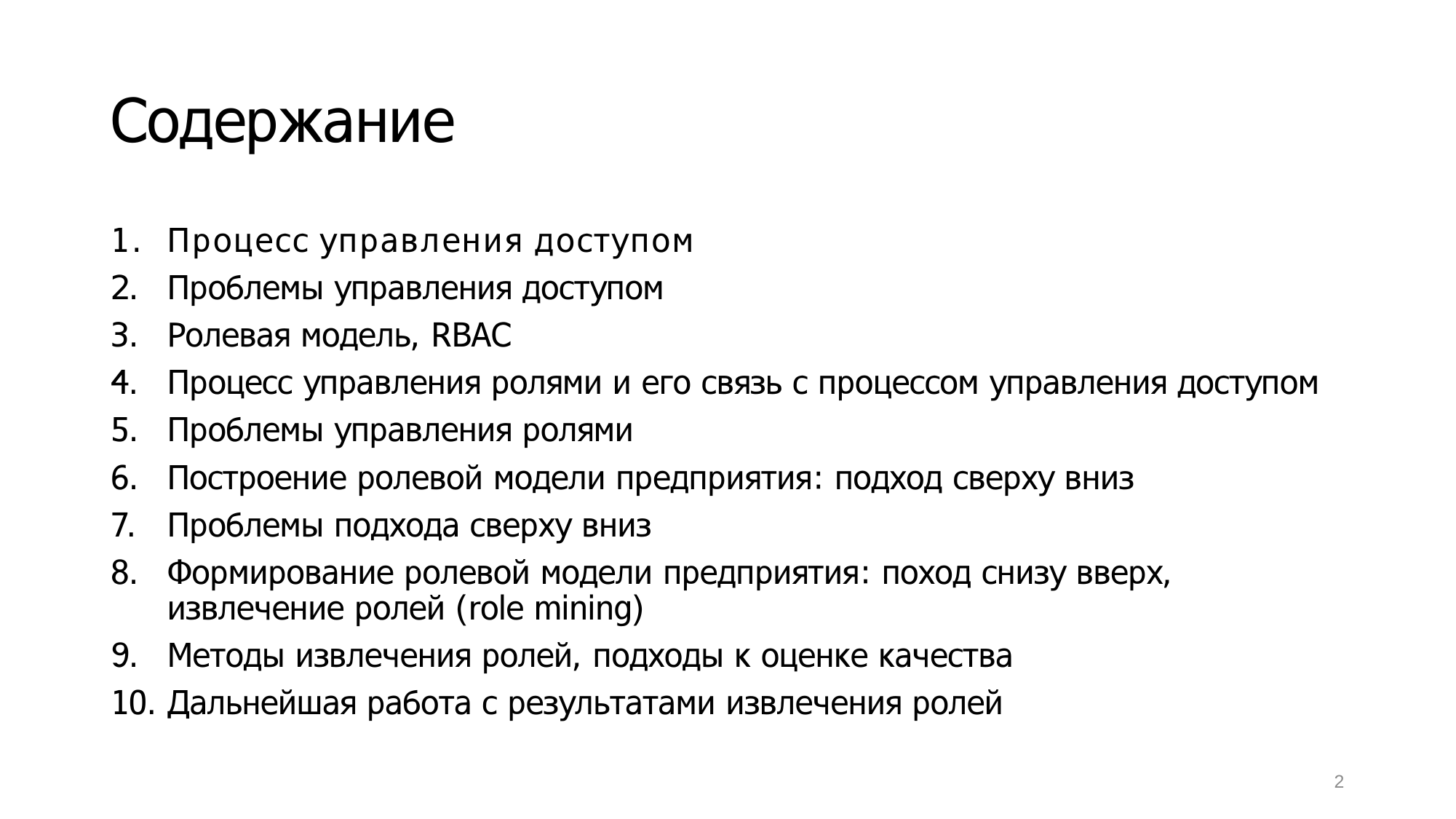

# Содержание
Процесс управления доступом
Проблемы управления доступом
Ролевая модель, RBAC
Процесс управления ролями и его связь с процессом управления доступом
Проблемы управления ролями
Построение ролевой модели предприятия: подход сверху вниз
Проблемы подхода сверху вниз
Формирование ролевой модели предприятия: поход снизу вверх, извлечение ролей (role mining)
Методы извлечения ролей, подходы к оценке качества
Дальнейшая работа с результатами извлечения ролей

2